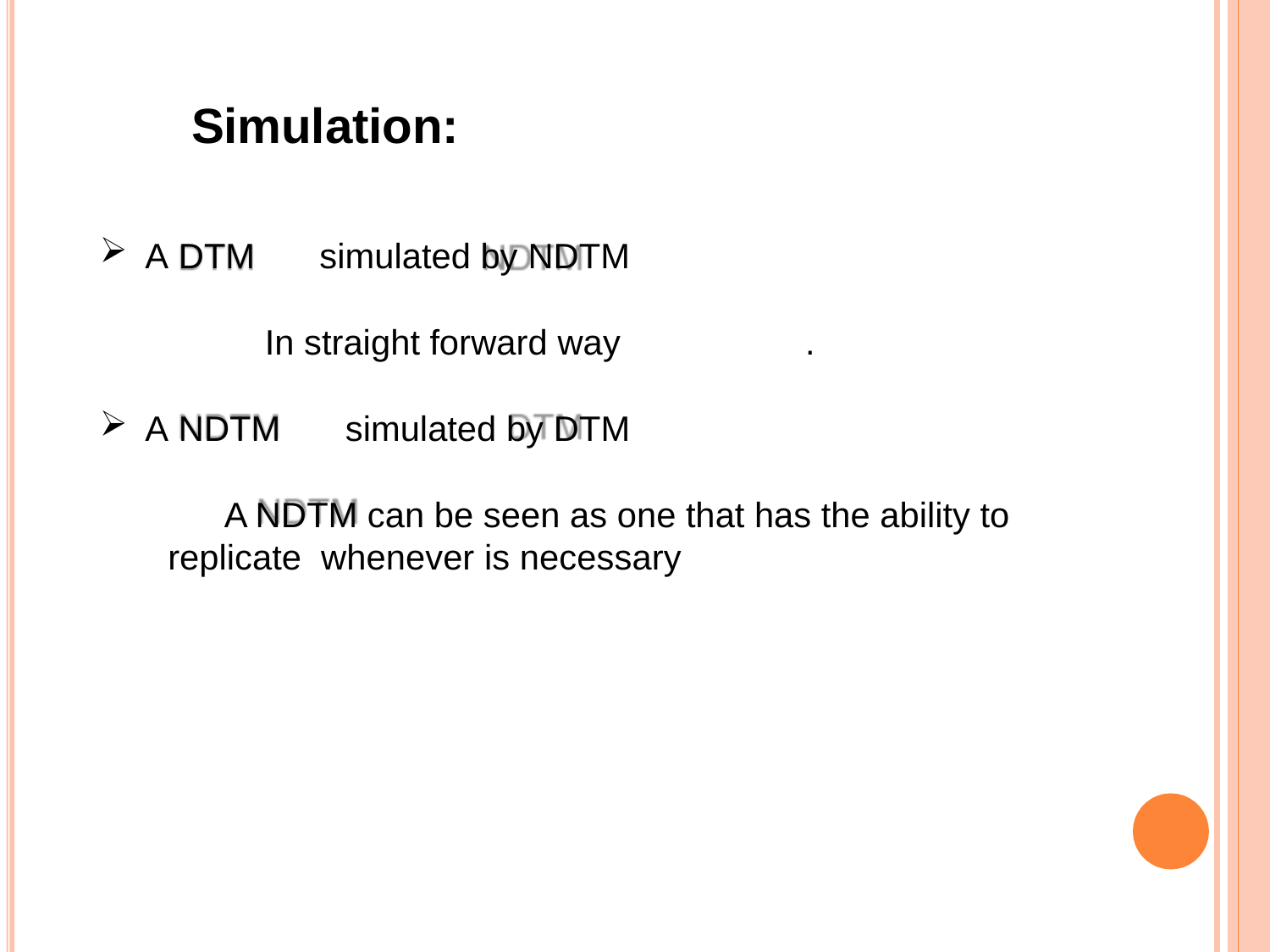

# Simulation:

A DTM	simulated by NDTM

In straight forward way	.

A NDTM	simulated by DTM

A NDTM can be seen as one that has the ability to replicate  whenever is necessary